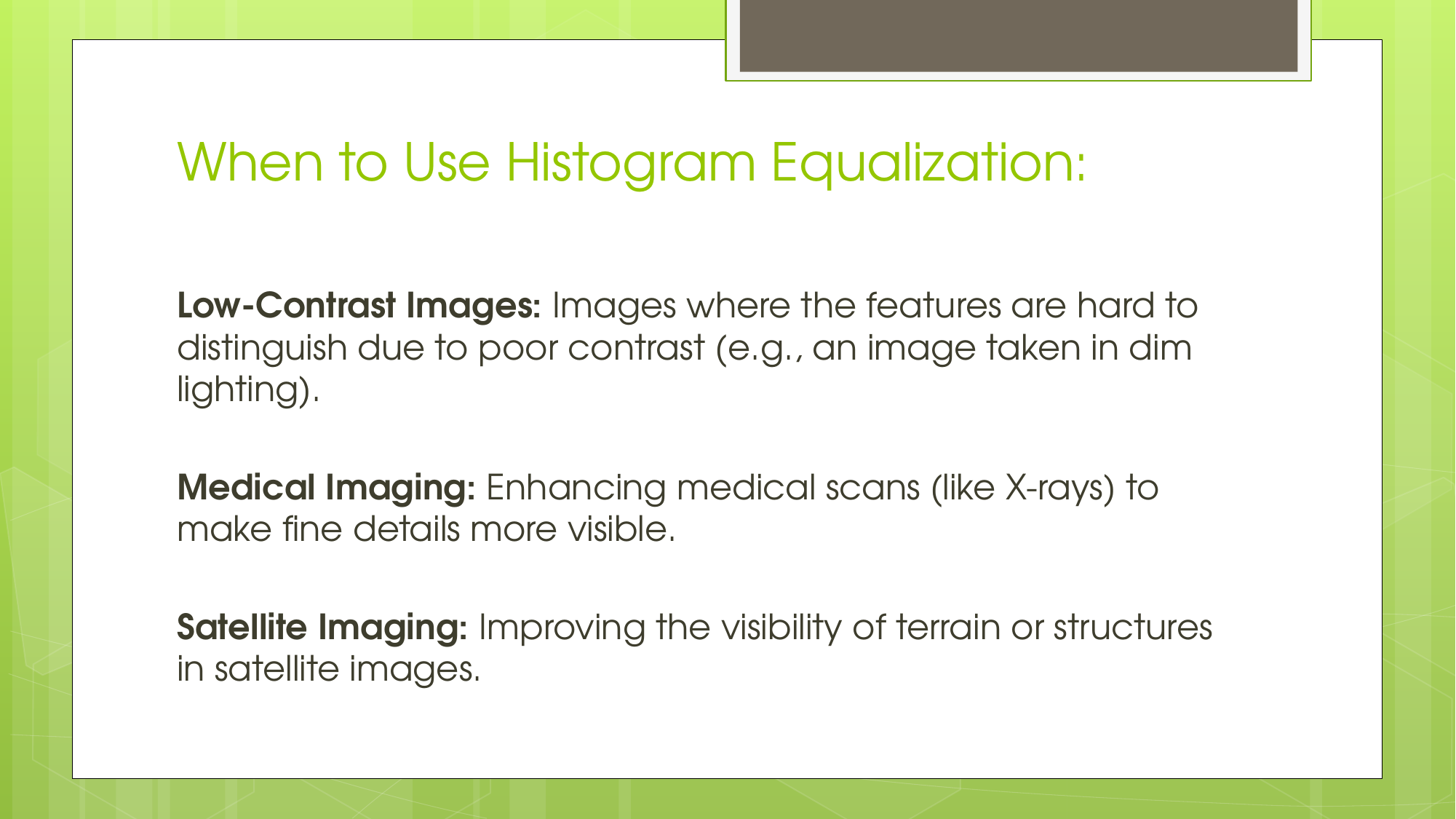

# When to Use Histogram Equalization:
Low-Contrast Images: Images where the features are hard to distinguish due to poor contrast (e.g., an image taken in dim lighting).

Medical Imaging: Enhancing medical scans (like X-rays) to make fine details more visible.

Satellite Imaging: Improving the visibility of terrain or structures in satellite images.